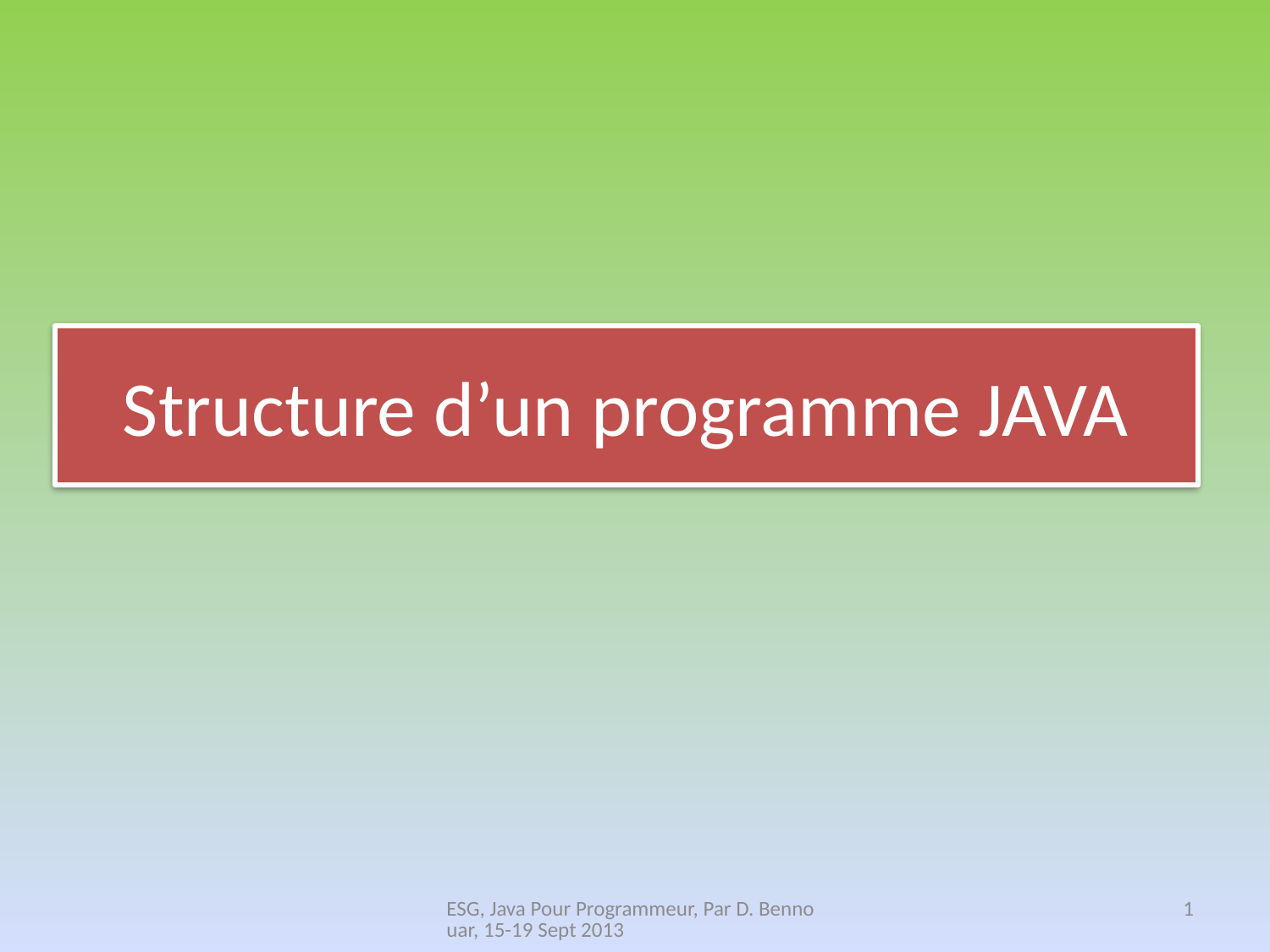

# Structure d’un programme JAVA
ESG, Java Pour Programmeur, Par D. Bennouar, 15-19 Sept 2013
1